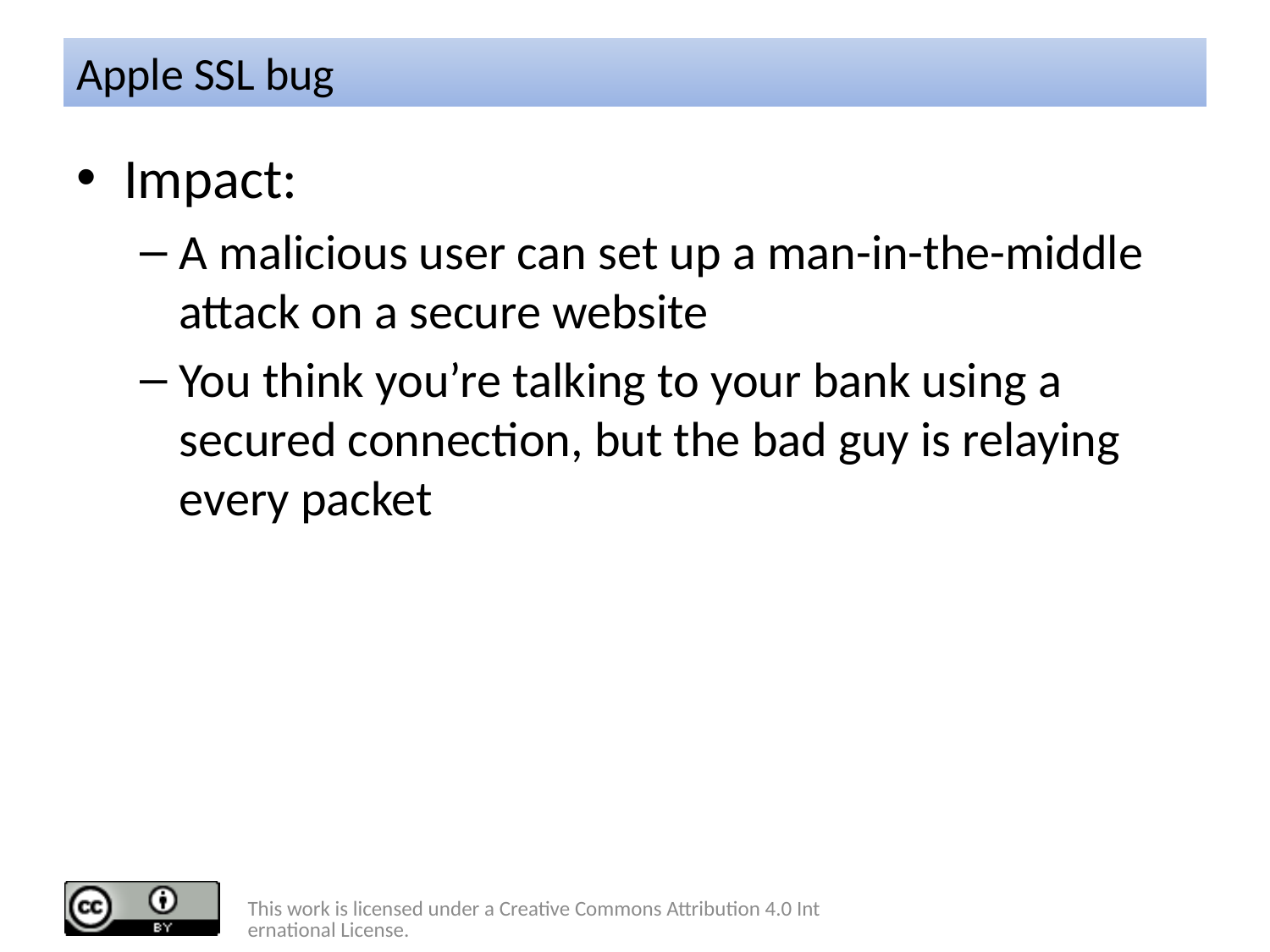

# Apple SSL bug
Impact:
A malicious user can set up a man-in-the-middle attack on a secure website
You think you’re talking to your bank using a secured connection, but the bad guy is relaying every packet

This work is licensed under a Creative Commons Attribution 4.0 International License.